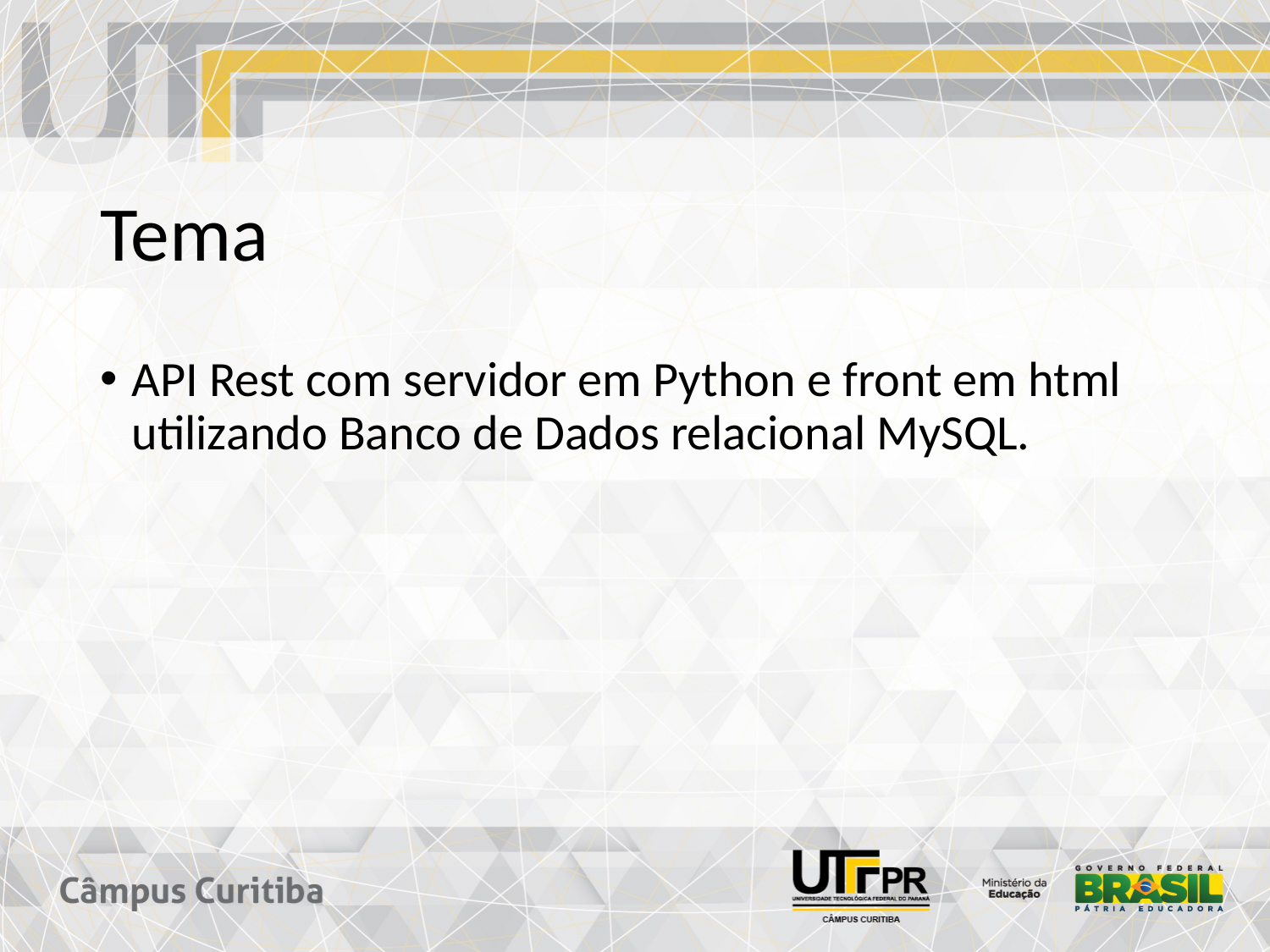

# Tema
API Rest com servidor em Python e front em html utilizando Banco de Dados relacional MySQL.